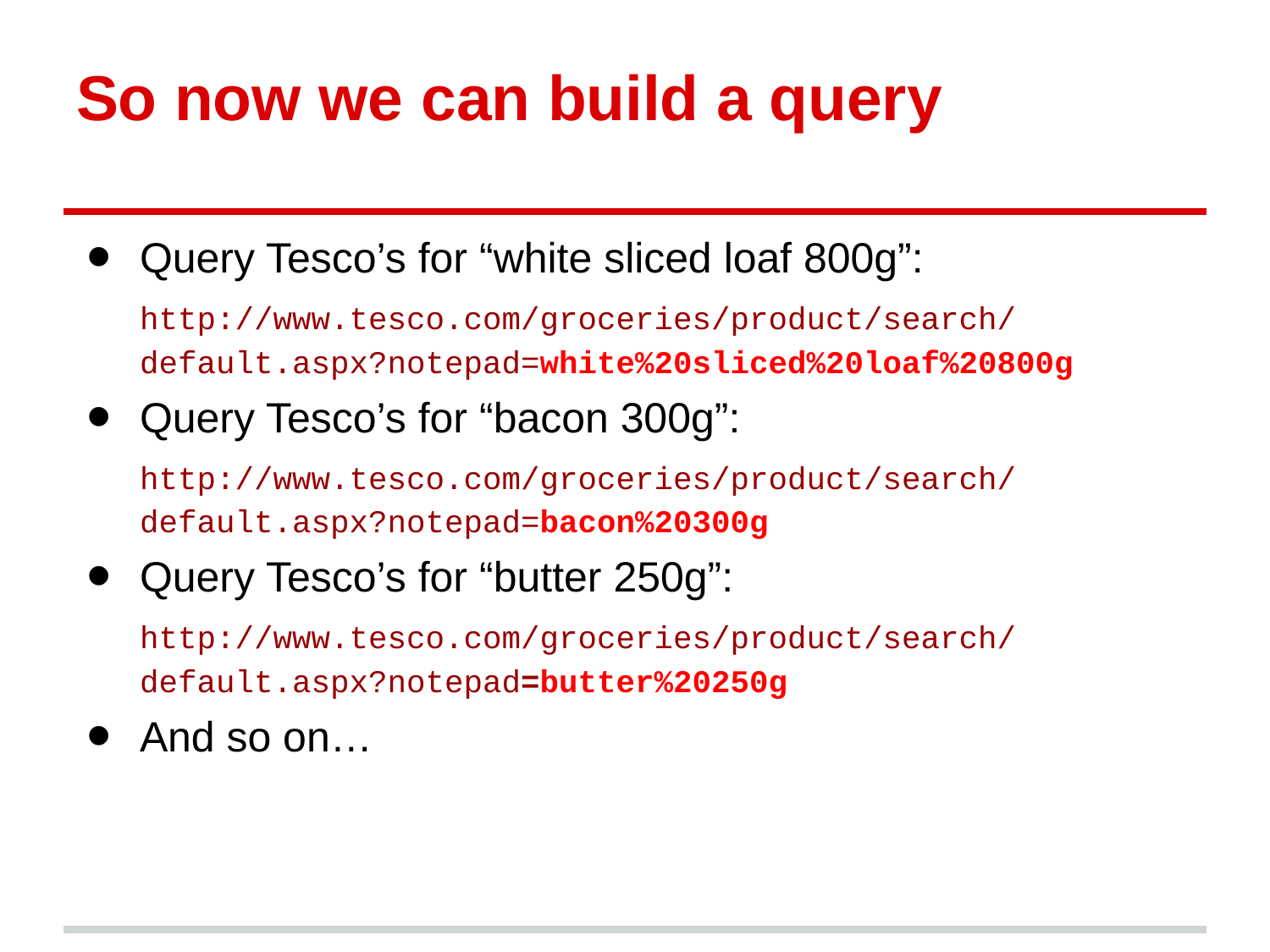

# So now we can build a query
Query Tesco’s for “white sliced loaf 800g”:
http://www.tesco.com/groceries/product/search/default.aspx?notepad=white%20sliced%20loaf%20800g
Query Tesco’s for “bacon 300g”:
http://www.tesco.com/groceries/product/search/default.aspx?notepad=bacon%20300g
Query Tesco’s for “butter 250g”:
http://www.tesco.com/groceries/product/search/default.aspx?notepad=butter%20250g
And so on…